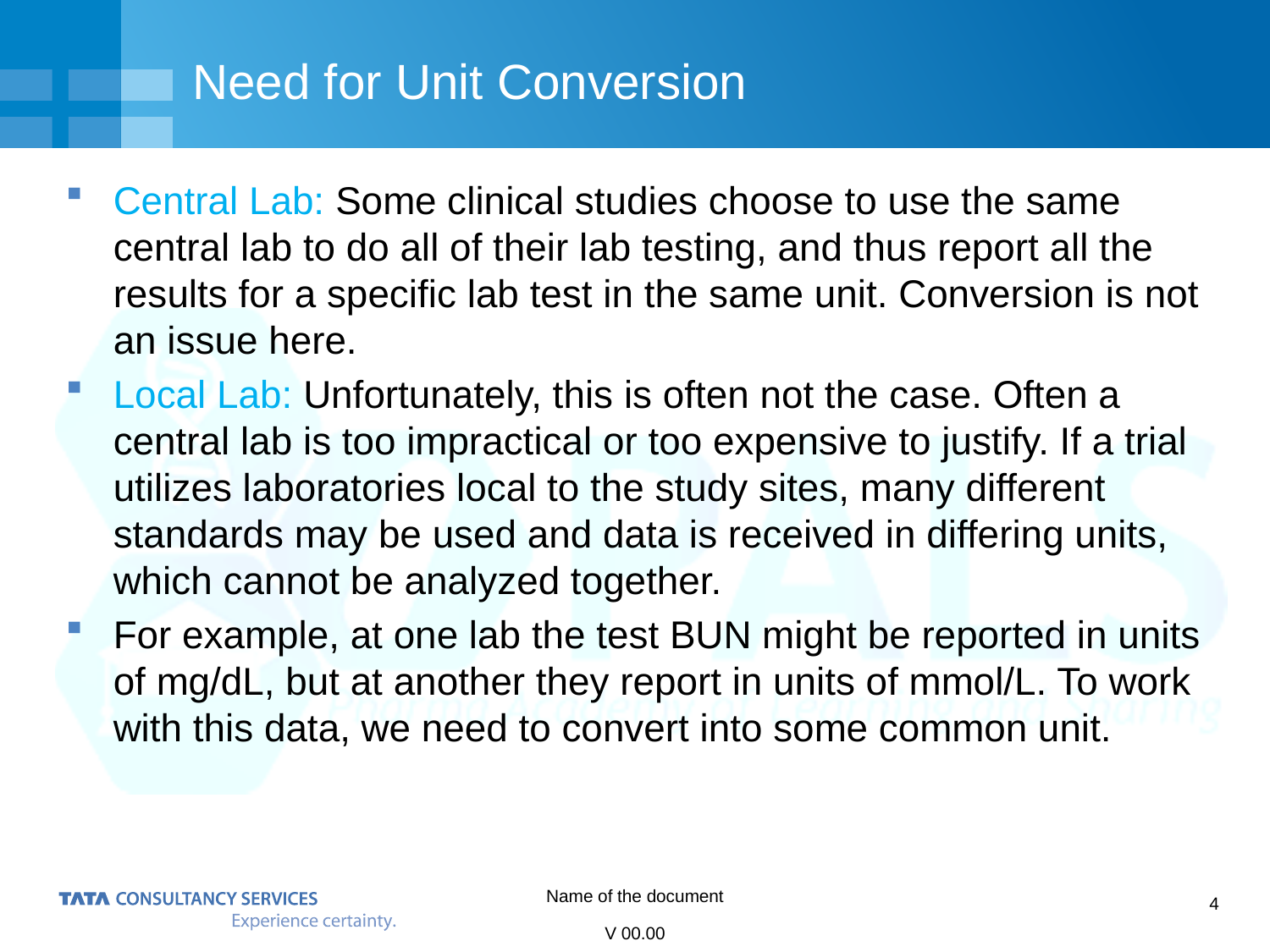

# Need for Unit Conversion
Central Lab: Some clinical studies choose to use the same central lab to do all of their lab testing, and thus report all the results for a specific lab test in the same unit. Conversion is not an issue here.
Local Lab: Unfortunately, this is often not the case. Often a central lab is too impractical or too expensive to justify. If a trial utilizes laboratories local to the study sites, many different standards may be used and data is received in differing units, which cannot be analyzed together.
For example, at one lab the test BUN might be reported in units of mg/dL, but at another they report in units of mmol/L. To work with this data, we need to convert into some common unit.